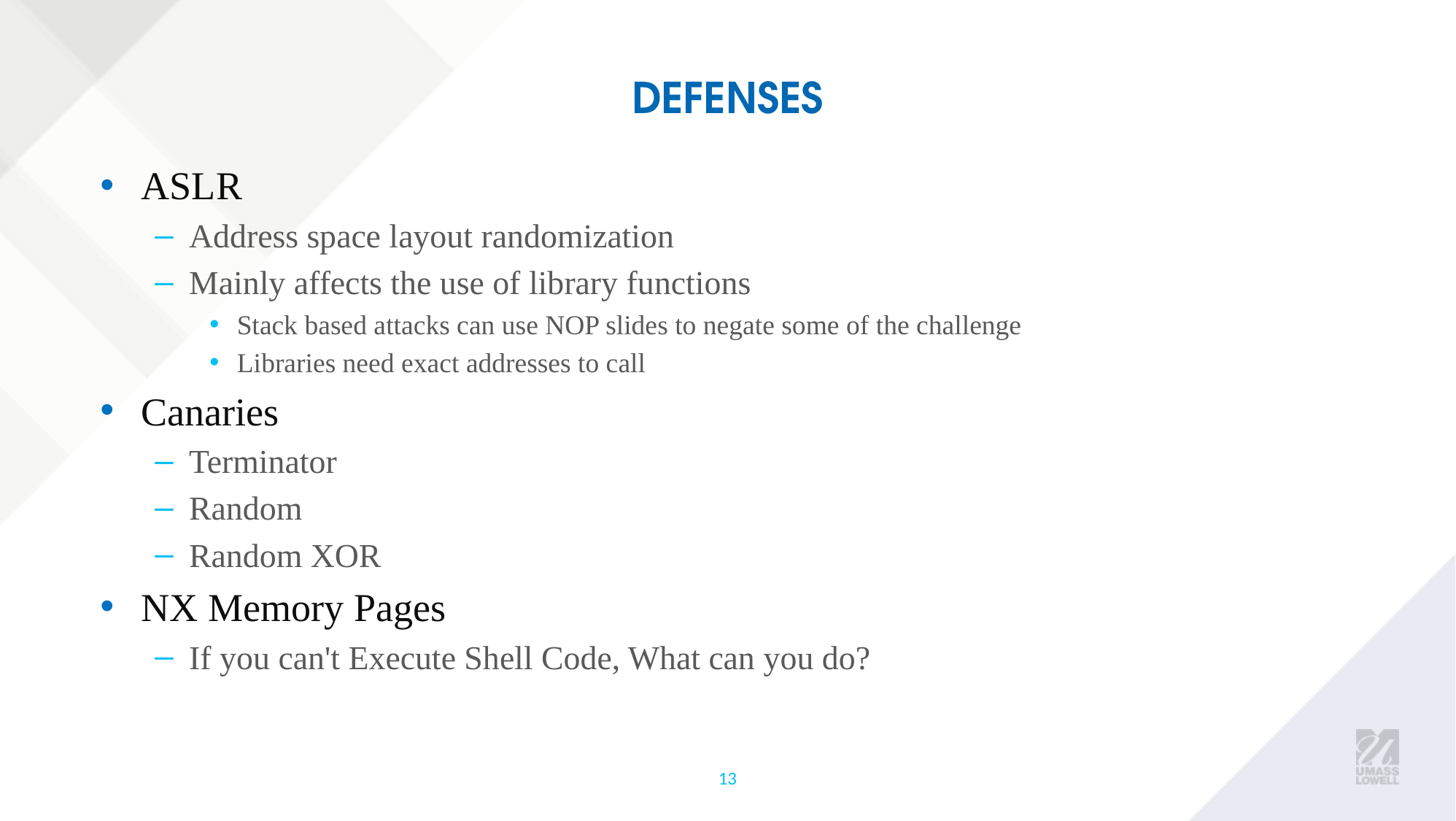

# Defenses
ASLR
Address space layout randomization
Mainly affects the use of library functions
Stack based attacks can use NOP slides to negate some of the challenge
Libraries need exact addresses to call
Canaries
Terminator
Random
Random XOR
NX Memory Pages
If you can't Execute Shell Code, What can you do?
13